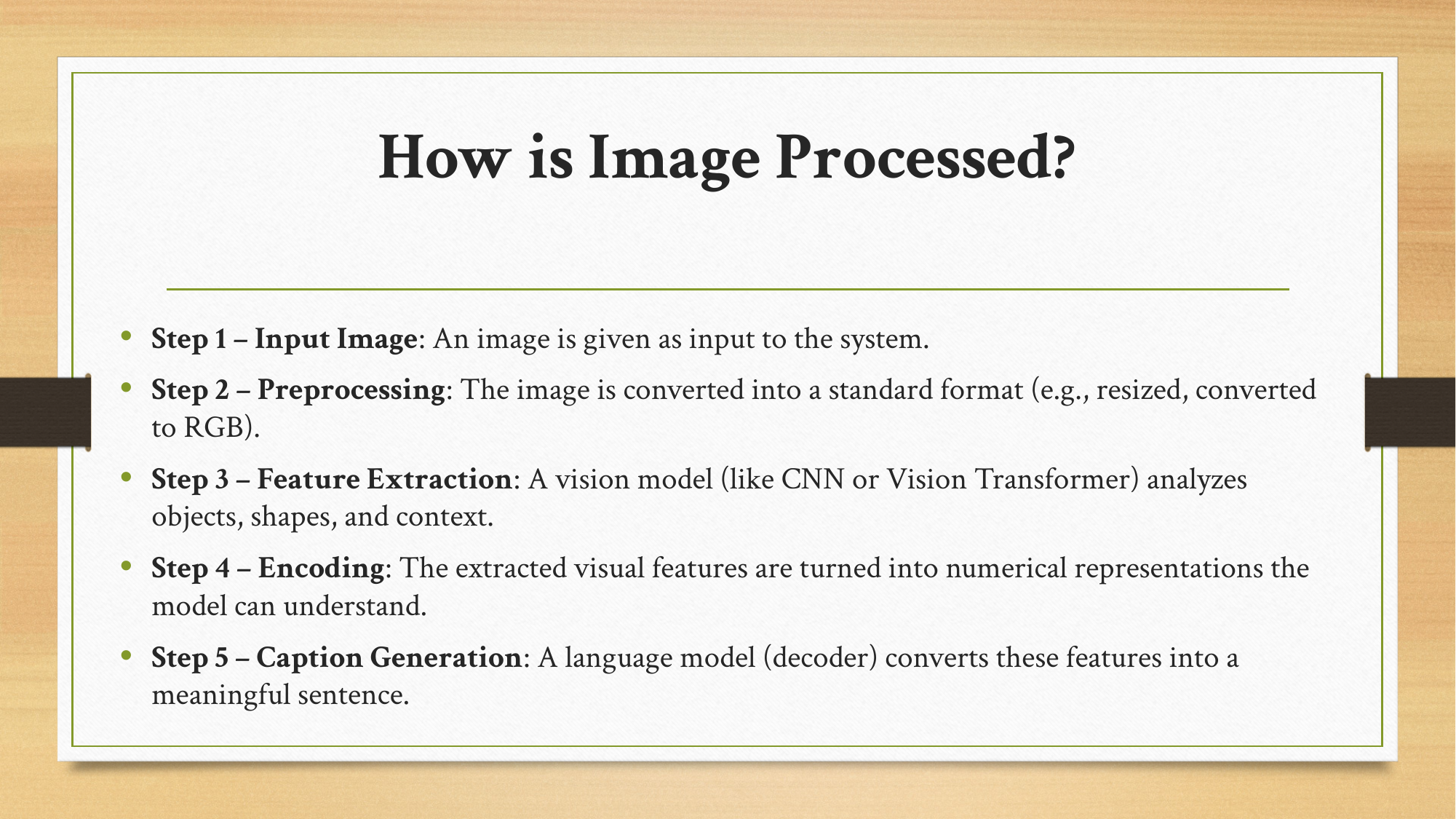

# How is Image Processed?
Step 1 – Input Image: An image is given as input to the system.
Step 2 – Preprocessing: The image is converted into a standard format (e.g., resized, converted to RGB).
Step 3 – Feature Extraction: A vision model (like CNN or Vision Transformer) analyzes objects, shapes, and context.
Step 4 – Encoding: The extracted visual features are turned into numerical representations the model can understand.
Step 5 – Caption Generation: A language model (decoder) converts these features into a meaningful sentence.